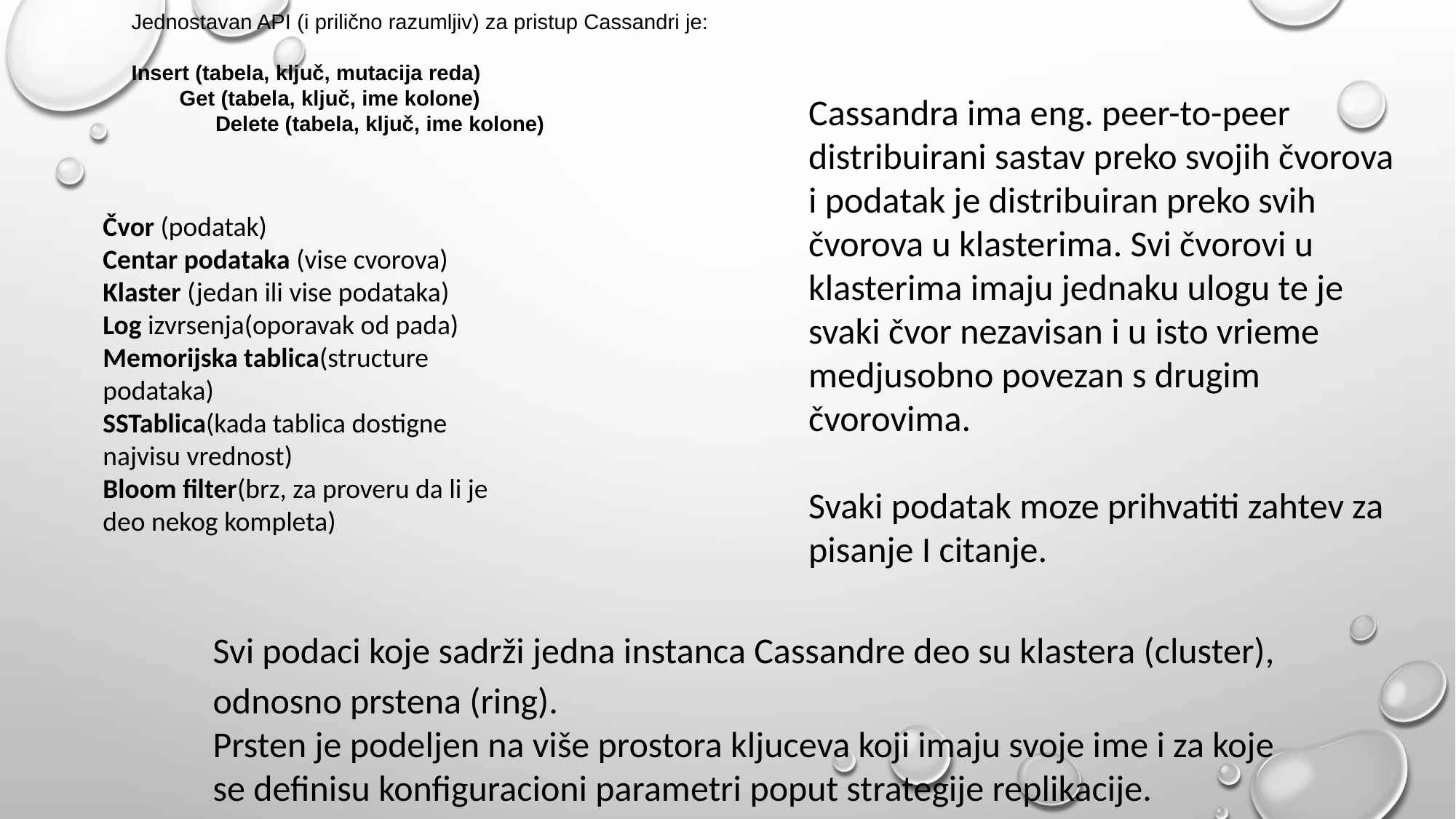

Jednostavan API (i prilično razumljiv) za pristup Cassandri je:

Insert (tabela, ključ, mutacija reda)
        Get (tabela, ključ, ime kolone)
              Delete (tabela, ključ, ime kolone)
Cassandra ima eng. peer-to-peer distribuirani sastav preko svojih čvorova i podatak je distribuiran preko svih čvorova u klasterima. Svi čvorovi u klasterima imaju jednaku ulogu te je svaki čvor nezavisan i u isto vrieme medjusobno povezan s drugim čvorovima.
Svaki podatak moze prihvatiti zahtev za pisanje I citanje.
Čvor (podatak)
Centar podataka (vise cvorova)
Klaster (jedan ili vise podataka)
Log izvrsenja(oporavak od pada)
Memorijska tablica(structure podataka)
SSTablica(kada tablica dostigne najvisu vrednost)
Bloom filter(brz, za proveru da li je deo nekog kompleta)
Svi podaci koje sadrži jedna instanca Cassandre deo su klastera (cluster), odnosno prstena (ring).
Prsten je podeljen na više prostora kljuceva koji imaju svoje ime i za koje se definisu konfiguracioni parametri poput strategije replikacije.